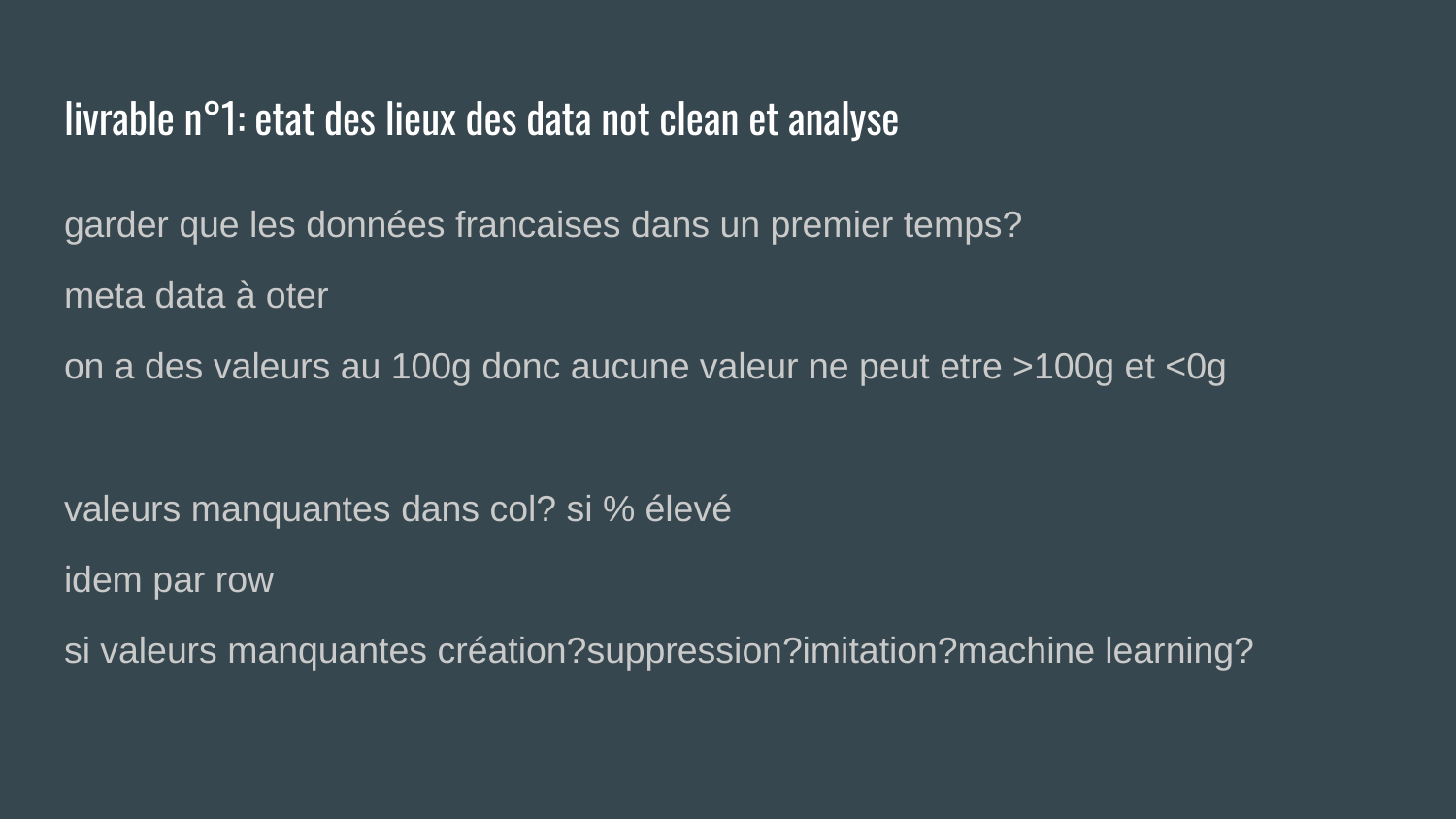

# livrable n°1: etat des lieux des data not clean et analyse
garder que les données francaises dans un premier temps?
meta data à oter
on a des valeurs au 100g donc aucune valeur ne peut etre >100g et <0g

valeurs manquantes dans col? si % élevé
idem par row
si valeurs manquantes création?suppression?imitation?machine learning?